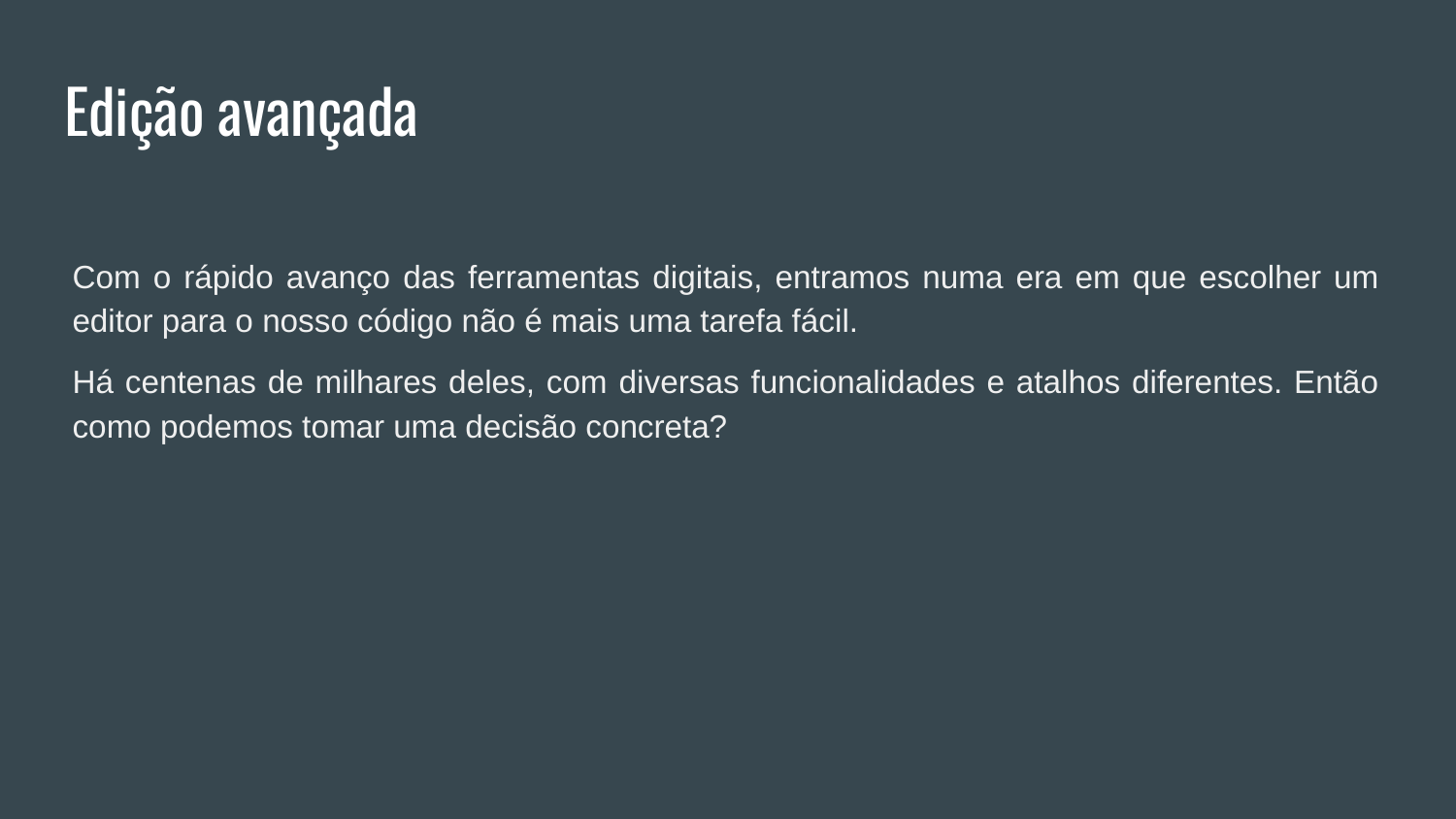

# Edição avançada
Com o rápido avanço das ferramentas digitais, entramos numa era em que escolher um editor para o nosso código não é mais uma tarefa fácil.
Há centenas de milhares deles, com diversas funcionalidades e atalhos diferentes. Então como podemos tomar uma decisão concreta?